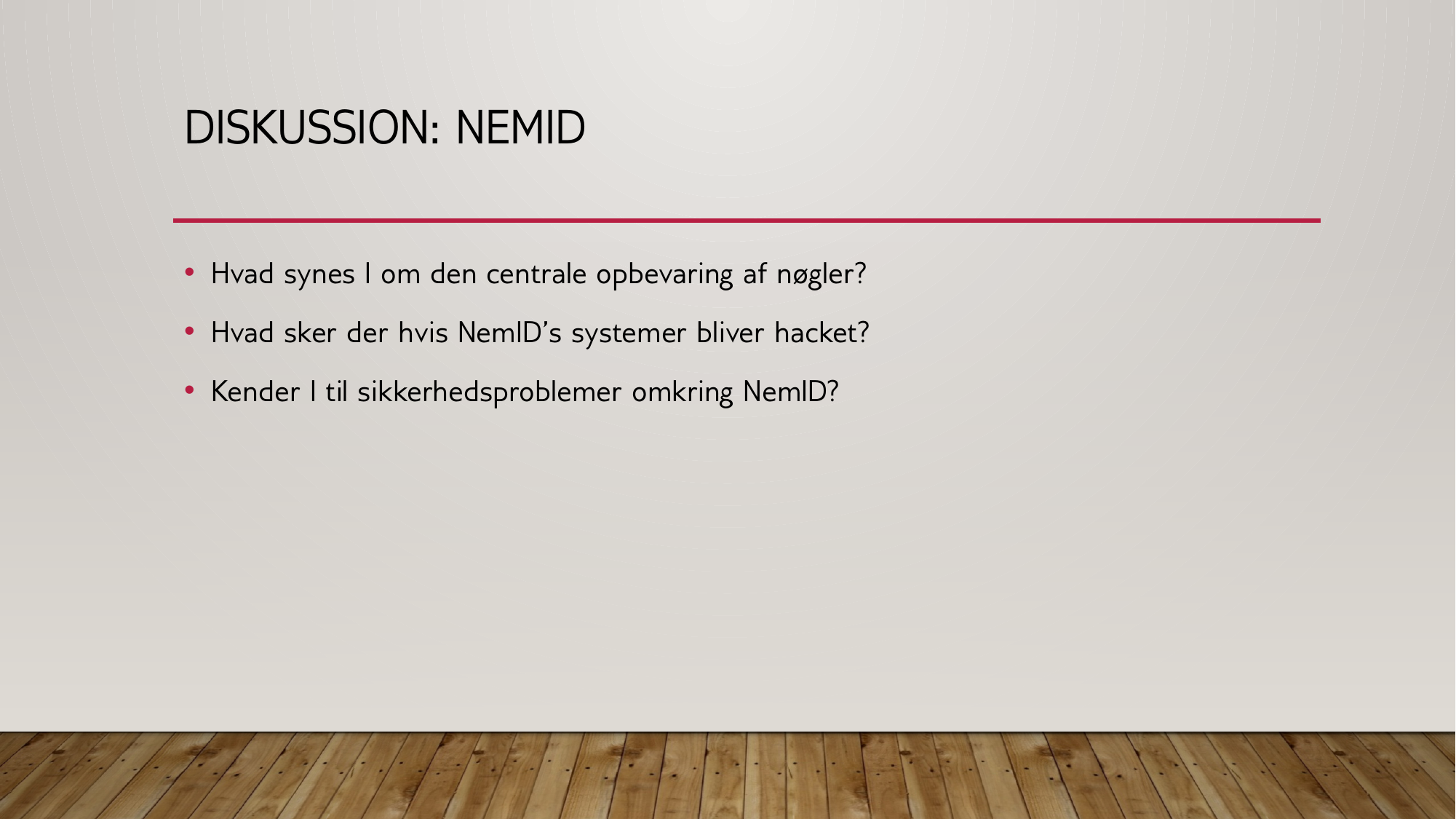

# Diskussion: Nemid
Hvad synes I om den centrale opbevaring af nøgler?
Hvad sker der hvis NemID’s systemer bliver hacket?
Kender I til sikkerhedsproblemer omkring NemID?